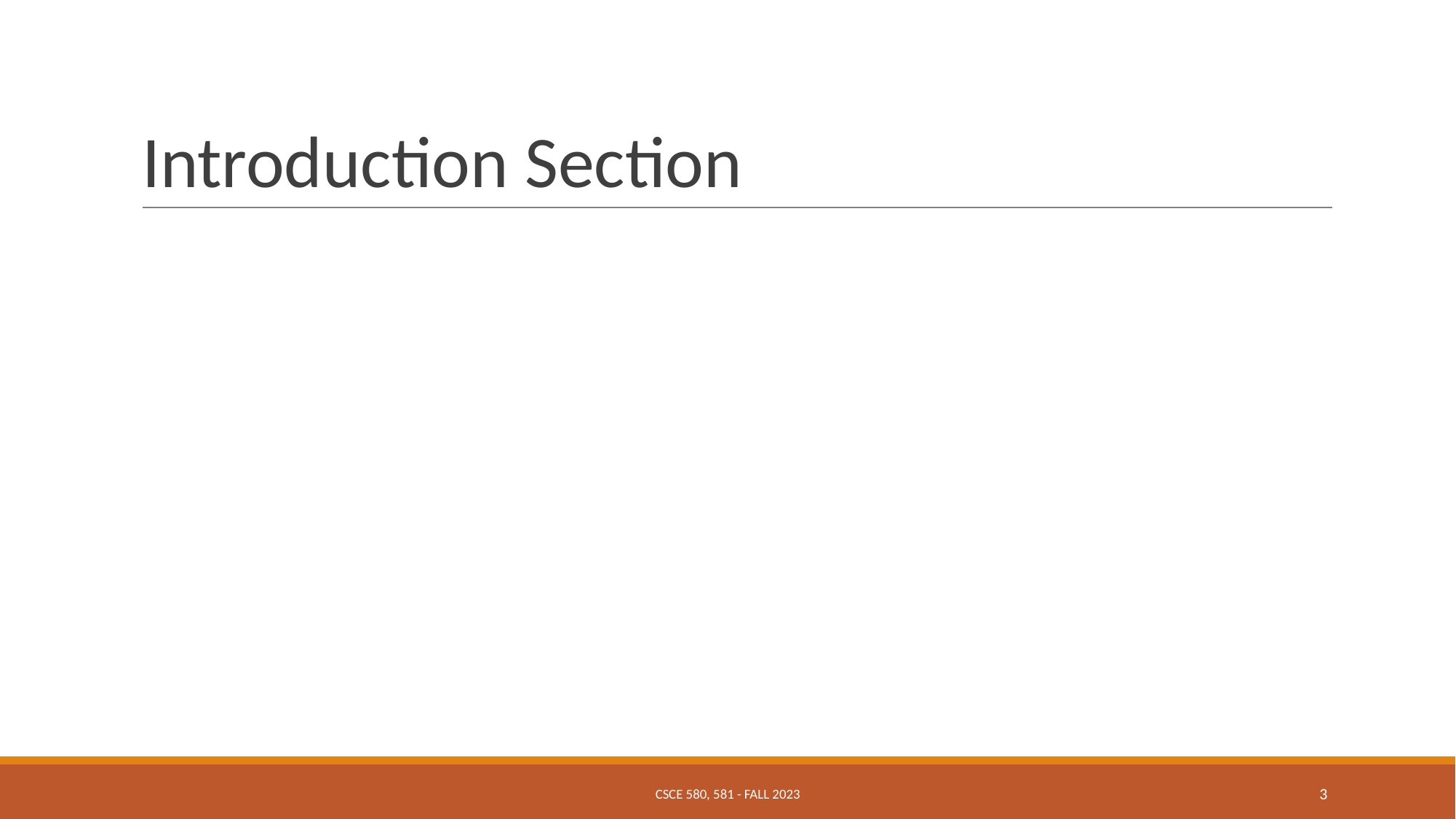

# Introduction Section
CSCE 580, 581 - FALL 2023
3